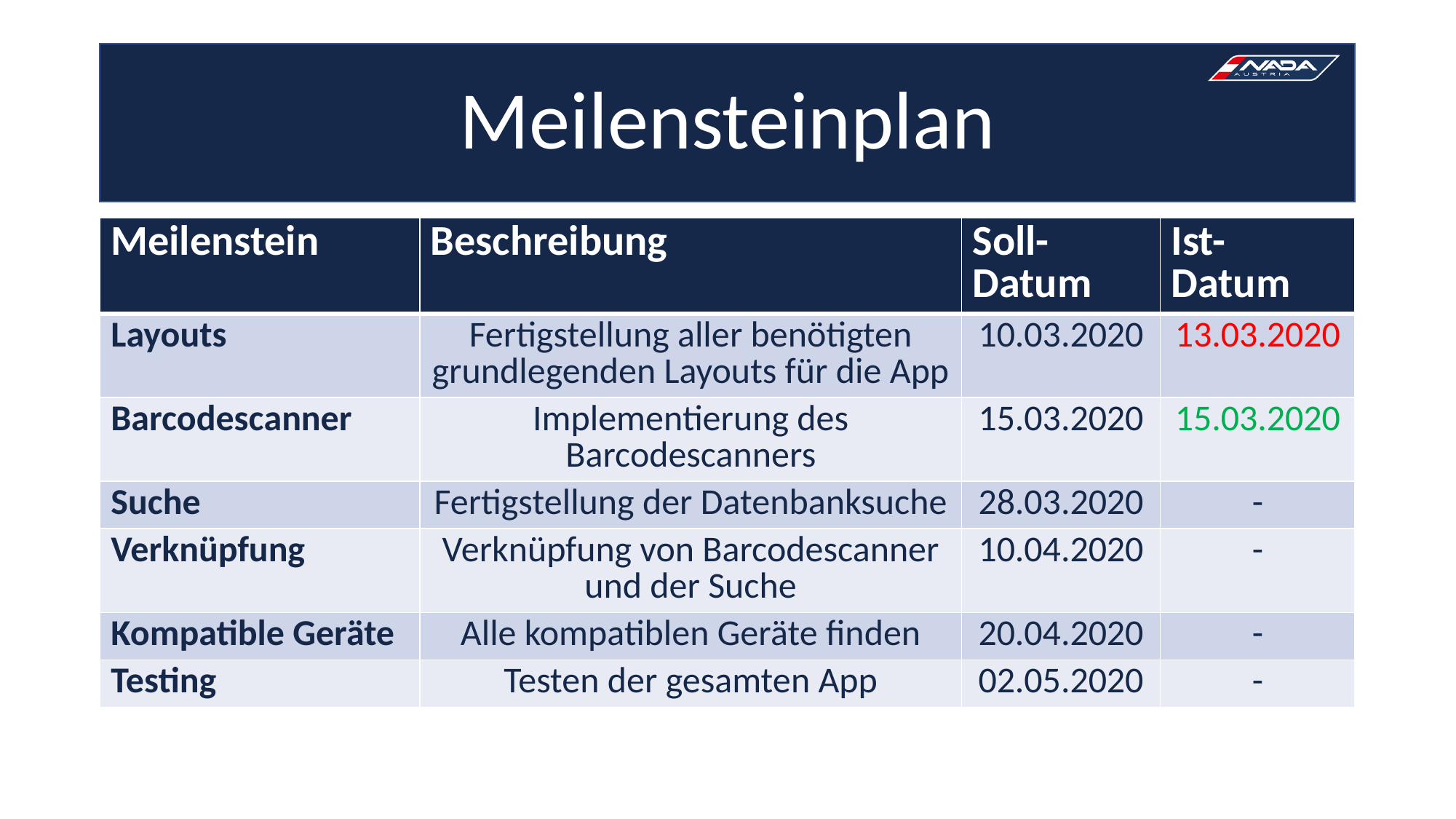

# Meilensteinplan

| Meilenstein | Beschreibung | Soll-Datum | Ist-Datum |
| --- | --- | --- | --- |
| Layouts | Fertigstellung aller benötigten grundlegenden Layouts für die App | 10.03.2020 | 13.03.2020 |
| Barcodescanner | Implementierung des Barcodescanners | 15.03.2020 | 15.03.2020 |
| Suche | Fertigstellung der Datenbanksuche | 28.03.2020 | - |
| Verknüpfung | Verknüpfung von Barcodescanner und der Suche | 10.04.2020 | - |
| Kompatible Geräte | Alle kompatiblen Geräte finden | 20.04.2020 | - |
| Testing | Testen der gesamten App | 02.05.2020 | - |